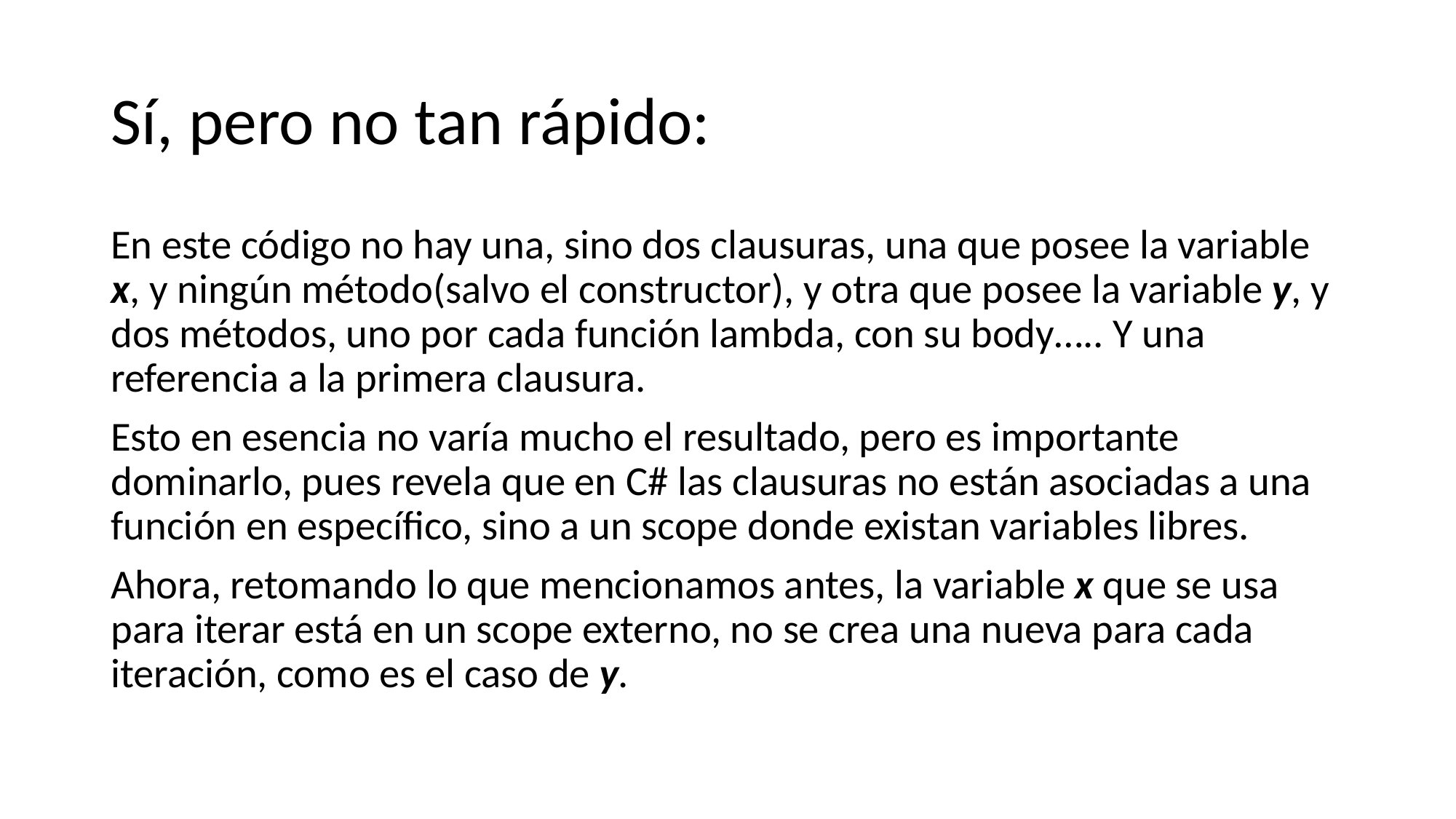

# Sí, pero no tan rápido:
En este código no hay una, sino dos clausuras, una que posee la variable x, y ningún método(salvo el constructor), y otra que posee la variable y, y dos métodos, uno por cada función lambda, con su body….. Y una referencia a la primera clausura.
Esto en esencia no varía mucho el resultado, pero es importante dominarlo, pues revela que en C# las clausuras no están asociadas a una función en específico, sino a un scope donde existan variables libres.
Ahora, retomando lo que mencionamos antes, la variable x que se usa para iterar está en un scope externo, no se crea una nueva para cada iteración, como es el caso de y.